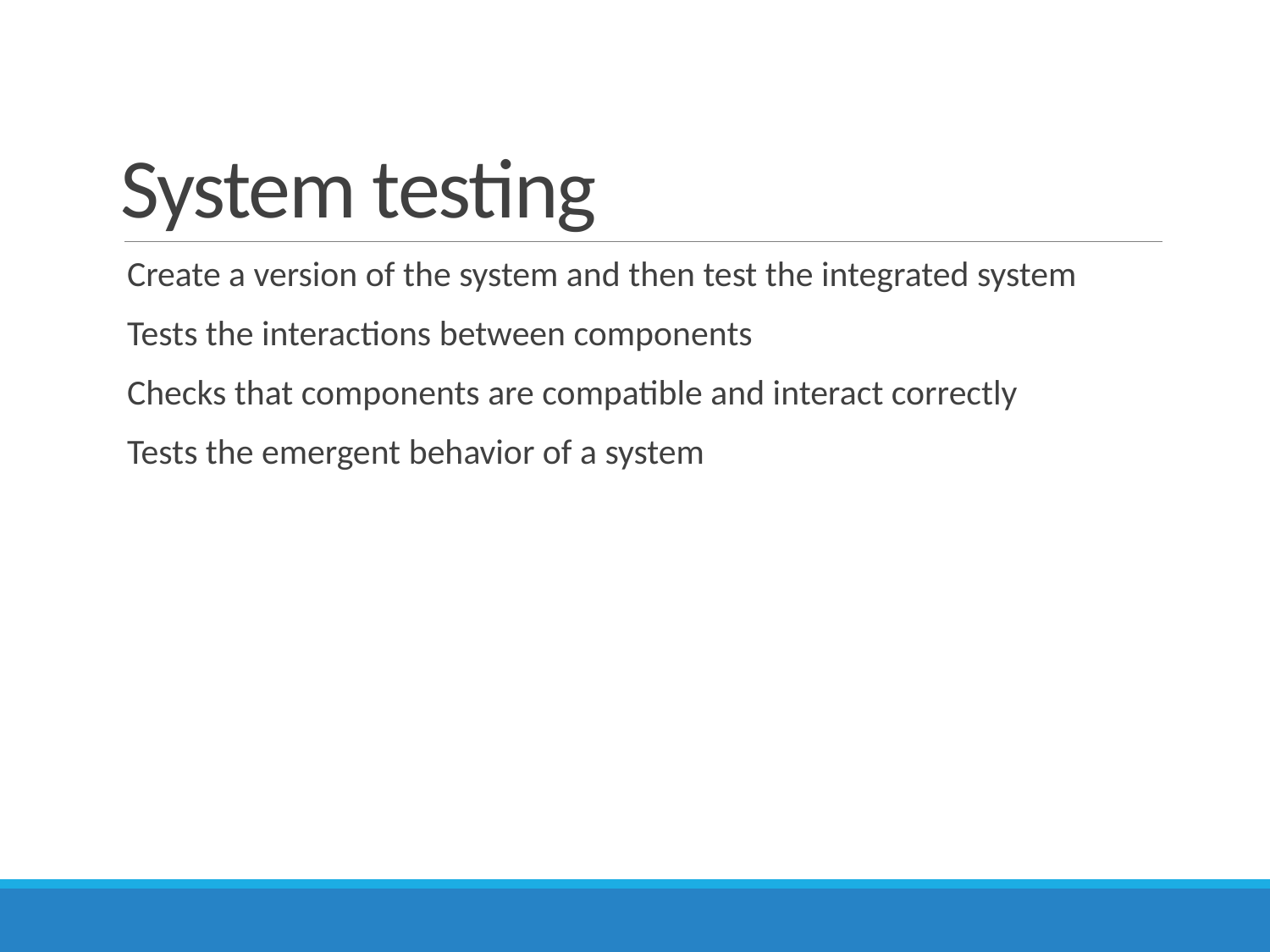

# System testing
Create a version of the system and then test the integrated system
Tests the interactions between components
Checks that components are compatible and interact correctly
Tests the emergent behavior of a system